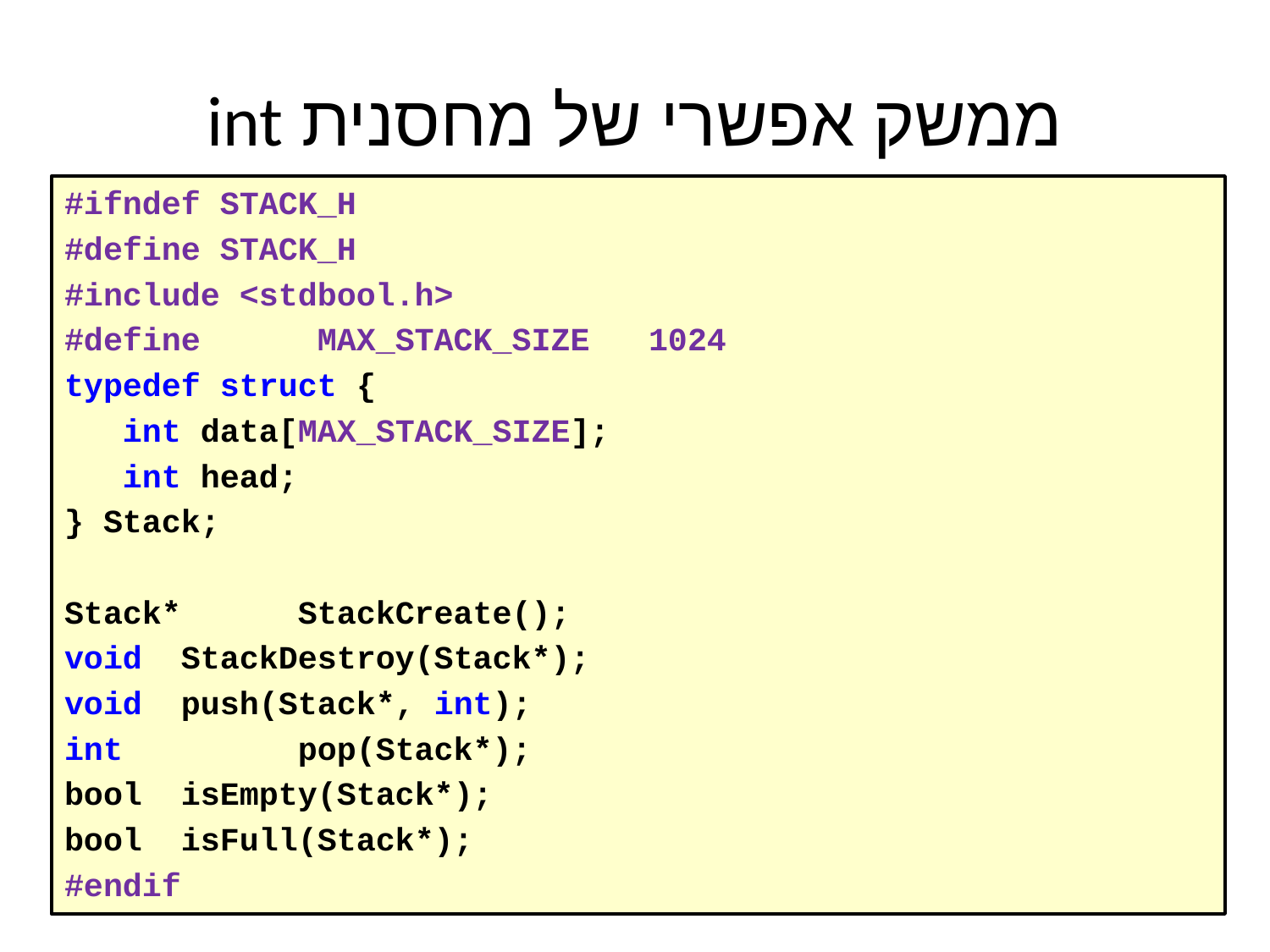

# ממשק אפשרי של מחסנית int
#ifndef STACK_H
#define STACK_H
#include <stdbool.h>
#define	 MAX_STACK_SIZE	1024
typedef struct {
   int data[MAX_STACK_SIZE];
   int head;
} Stack;

Stack*			StackCreate();
void			StackDestroy(Stack*);
void			push(Stack*, int);
int   			pop(Stack*);
bool			isEmpty(Stack*);
bool			isFull(Stack*);
#endif
12